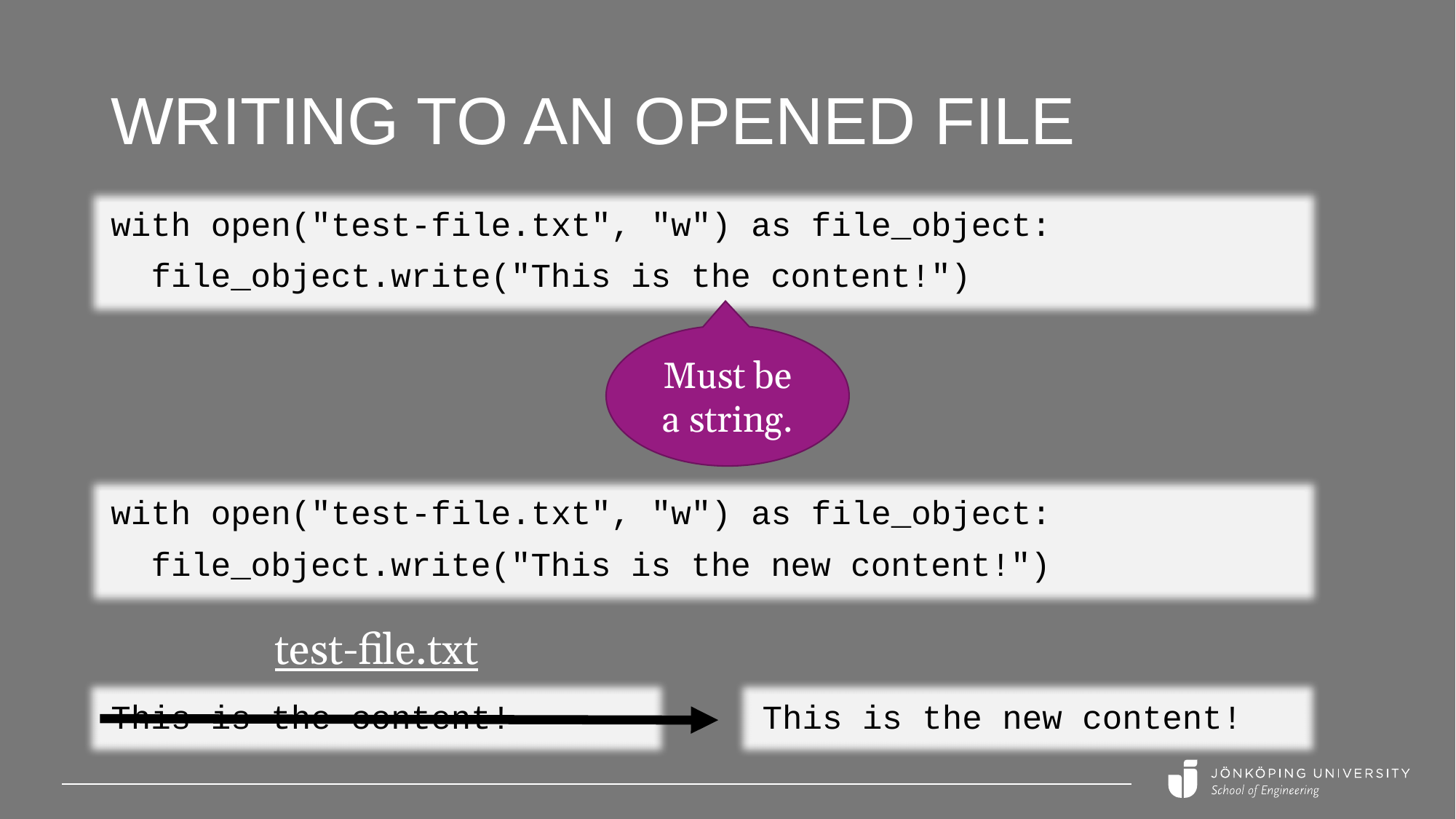

# Writing to an opened file
with open("test-file.txt", "w") as file_object:
  file_object.write("This is the content!")
Must be a string.
with open("test-file.txt", "w") as file_object:
  file_object.write("This is the new content!")
test-file.txt
This is the content!
This is the new content!